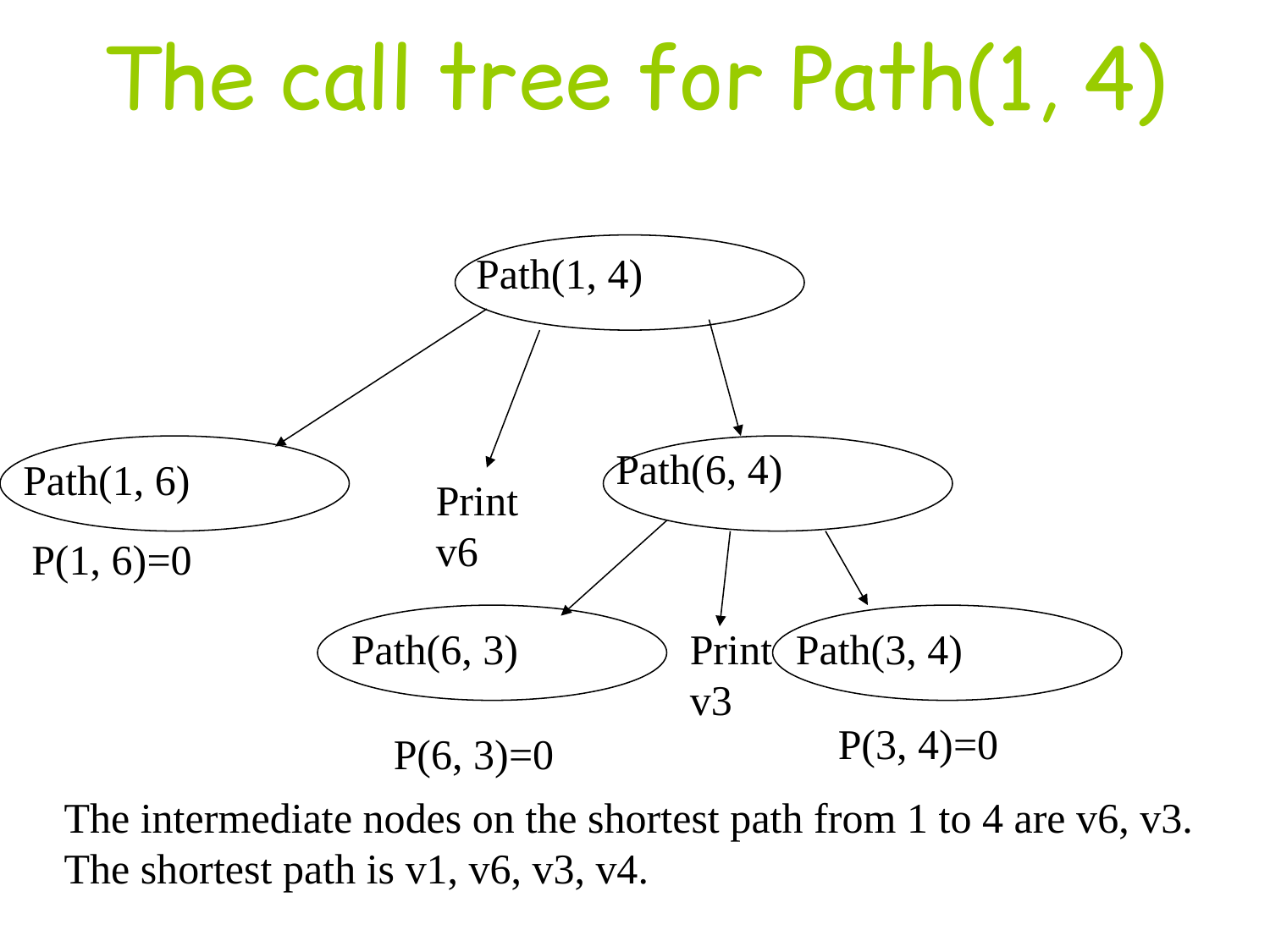

# The call tree for Path(1, 4)

Path(1, 4)

Path(6, 4)

Path(1, 6)
Print
v6

P(1, 6)=0

Path(6, 3)
Print
v3
Path(3, 4)
P(3, 4)=0
P(6, 3)=0
The intermediate nodes on the shortest path from 1 to 4 are v6, v3.
The shortest path is v1, v6, v3, v4.